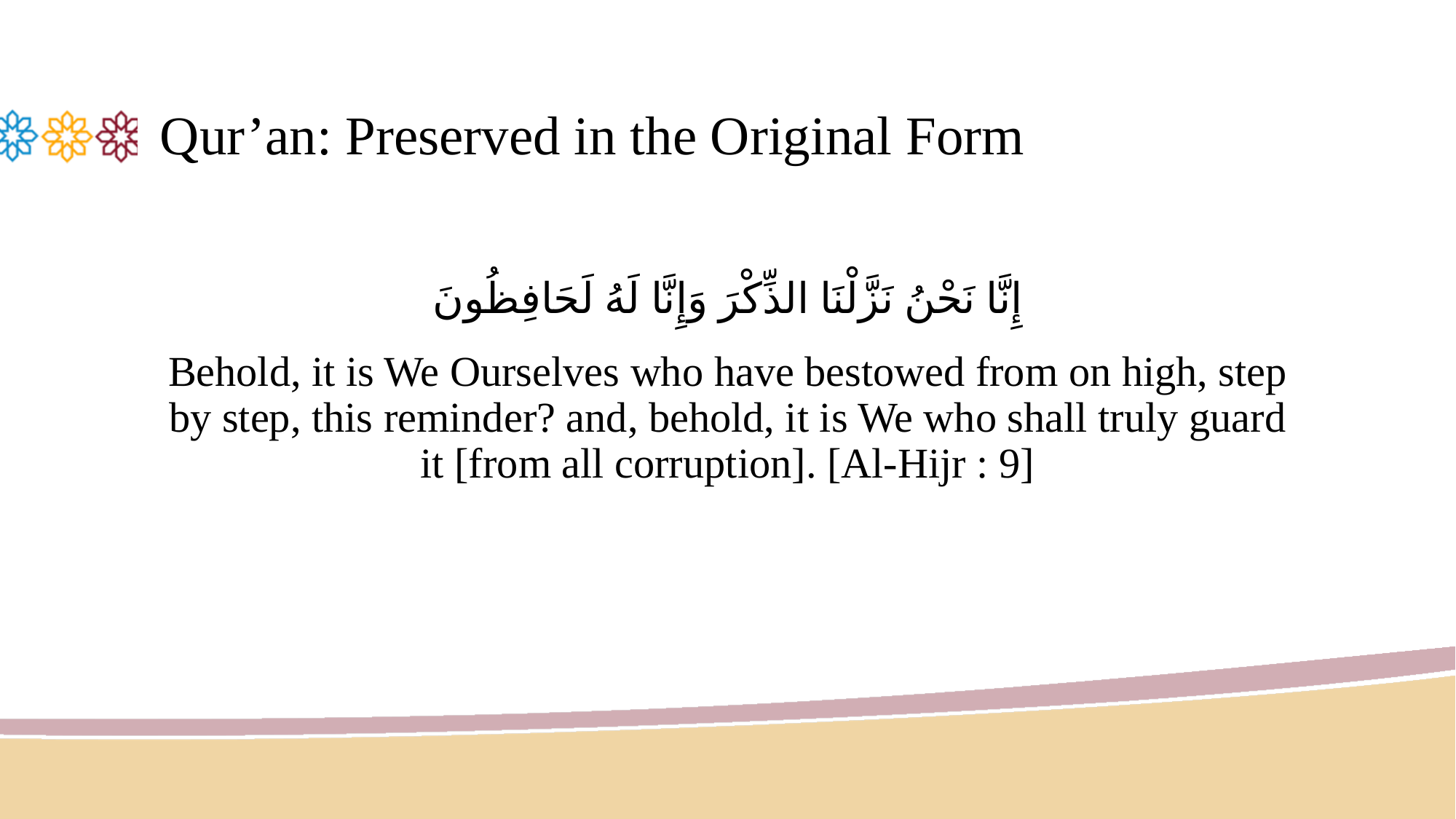

# Qur’an: Preserved in the Original Form

إِنَّا نَحْنُ نَزَّلْنَا الذِّكْرَ وَإِنَّا لَهُ لَحَافِظُونَ
Behold, it is We Ourselves who have bestowed from on high, step by step, this reminder? and, behold, it is We who shall truly guard it [from all corruption]. [Al-Hijr : 9]